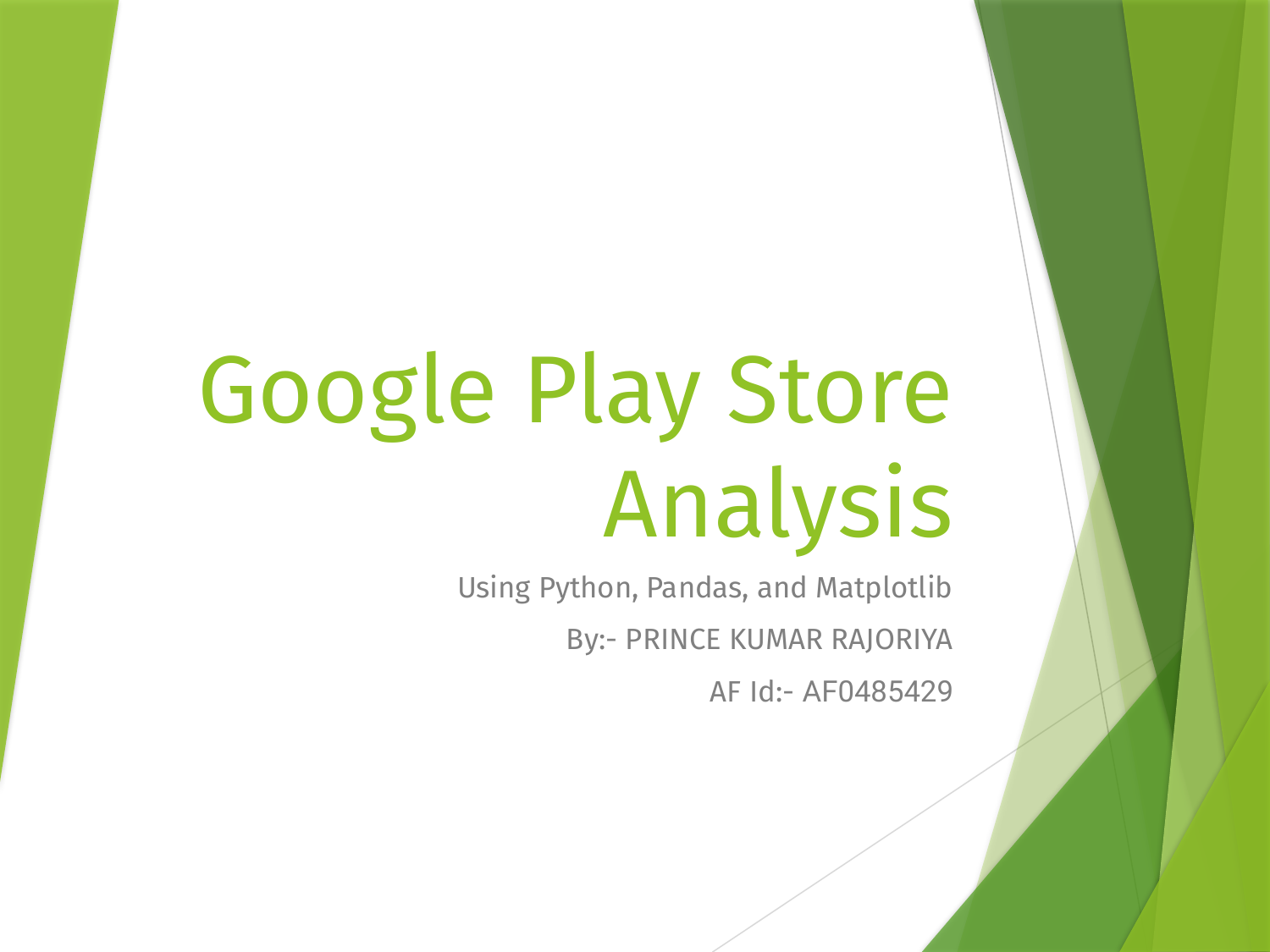

# Google Play Store Analysis
Using Python, Pandas, and Matplotlib
By:- PRINCE KUMAR RAJORIYA
AF Id:- AF0485429